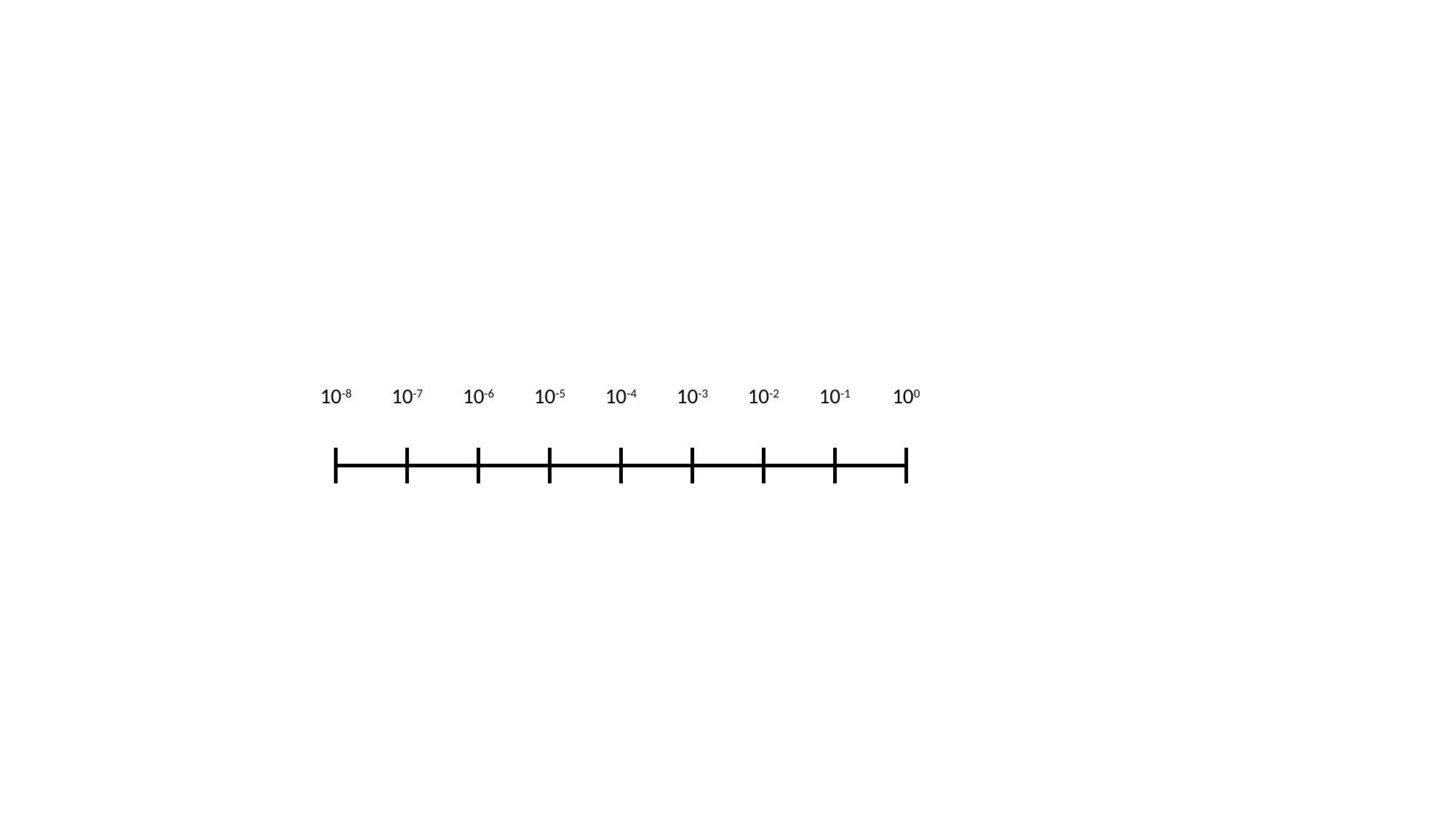

10-8
10-7
10-6
10-5
10-4
10-3
10-2
10-1
100